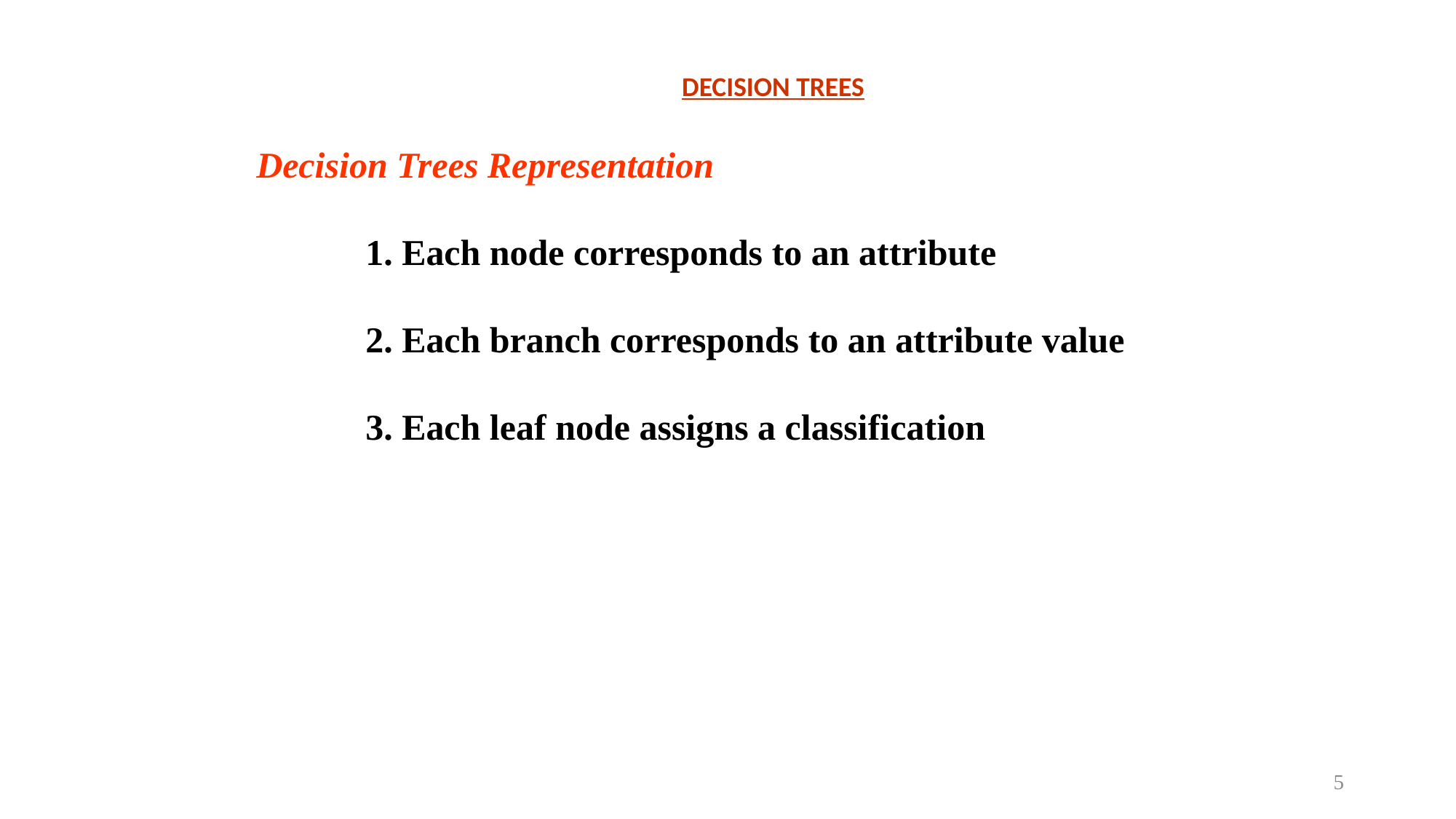

DECISION TREES
Decision Trees Representation

	1. Each node corresponds to an attribute

	2. Each branch corresponds to an attribute value

	3. Each leaf node assigns a classification
5